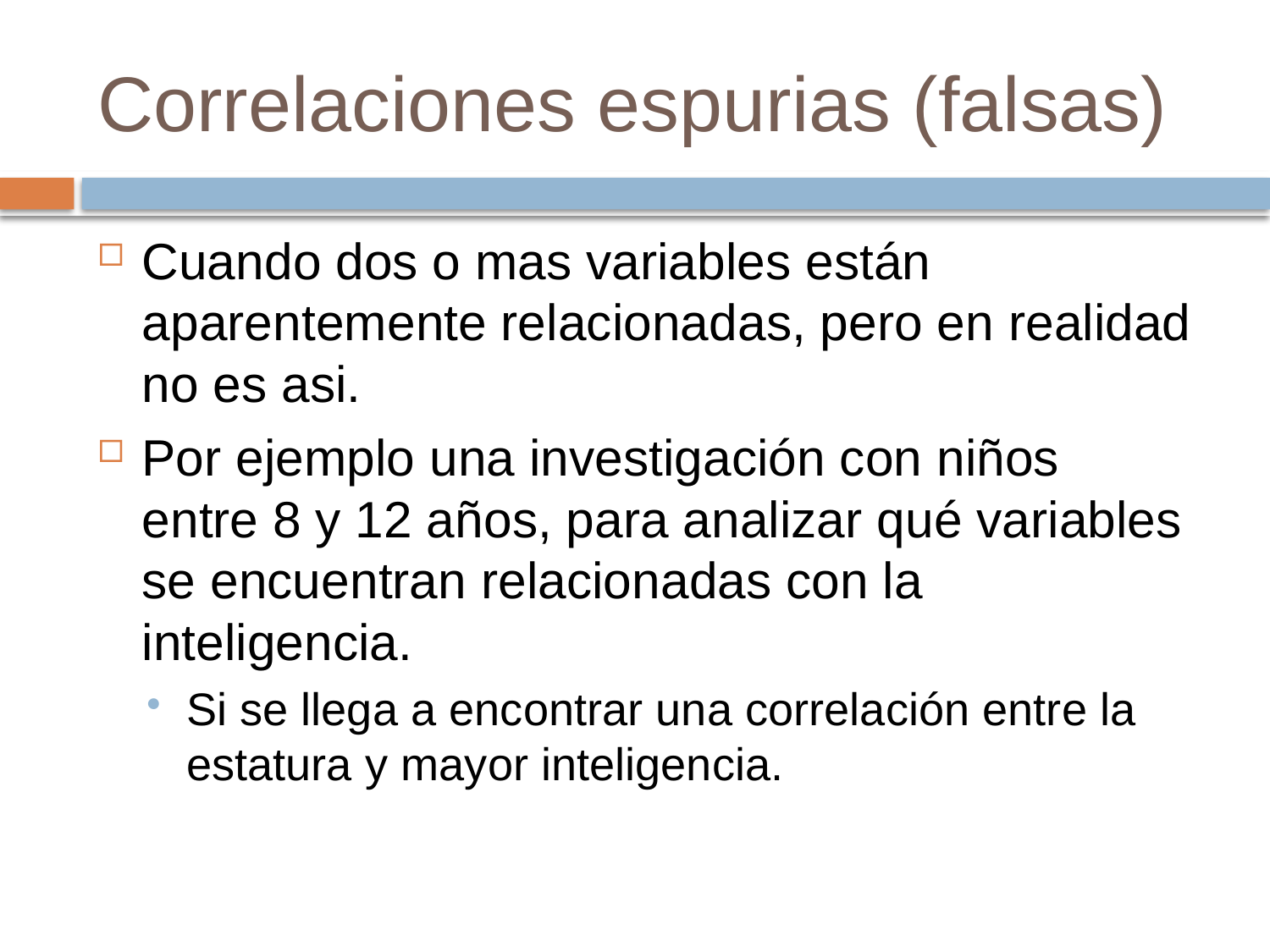

# Correlaciones espurias (falsas)
Cuando dos o mas variables están aparentemente relacionadas, pero en realidad no es asi.
Por ejemplo una investigación con niños  entre 8 y 12 años, para analizar qué variables se encuentran relacionadas con la inteligencia.
Si se llega a encontrar una correlación entre la estatura y mayor inteligencia.